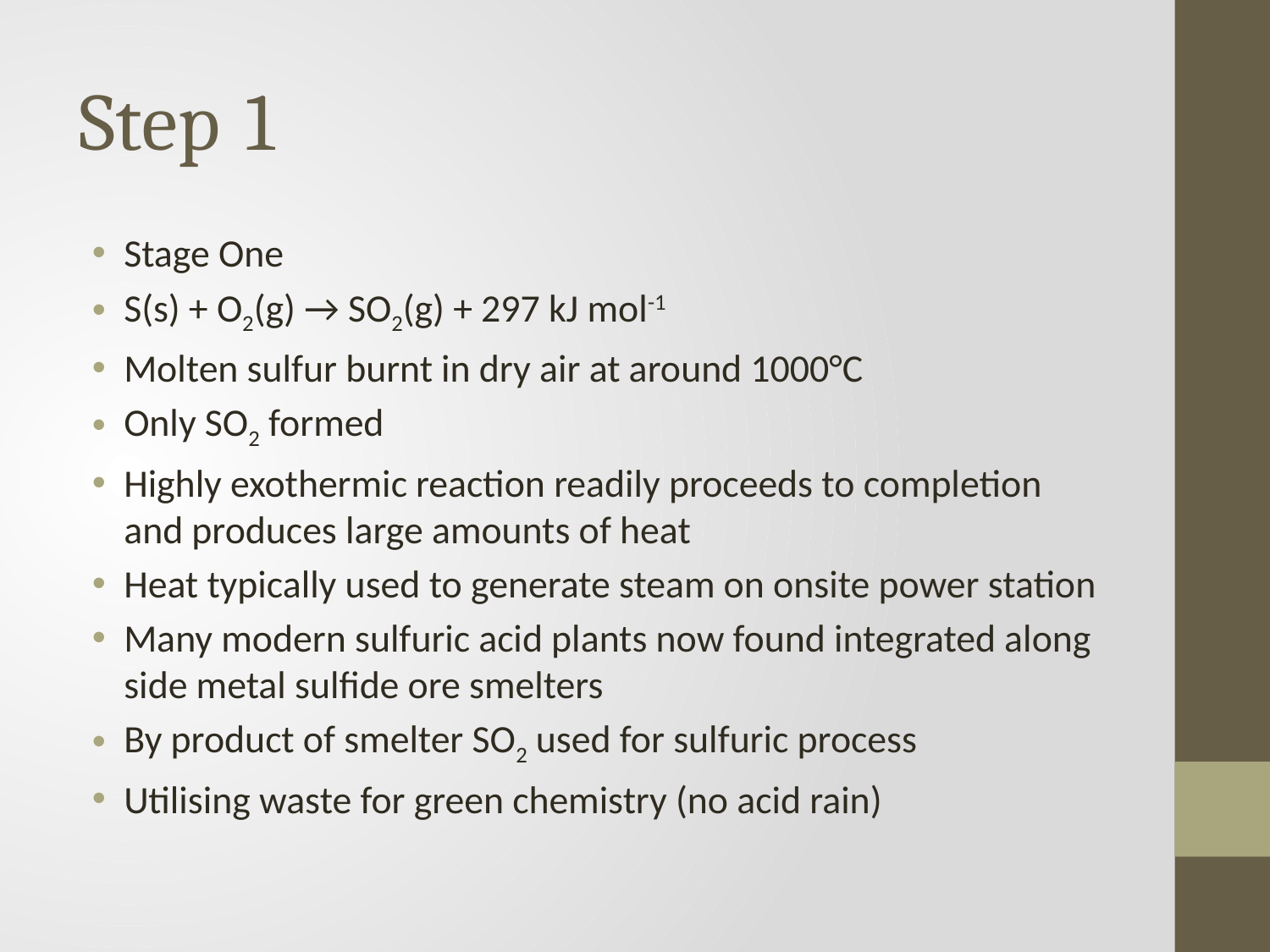

# Step 1
Stage One
S(s) + O2(g) → SO2(g) + 297 kJ mol-1
Molten sulfur burnt in dry air at around 1000°C
Only SO2 formed
Highly exothermic reaction readily proceeds to completion and produces large amounts of heat
Heat typically used to generate steam on onsite power station
Many modern sulfuric acid plants now found integrated along side metal sulfide ore smelters
By product of smelter SO2 used for sulfuric process
Utilising waste for green chemistry (no acid rain)